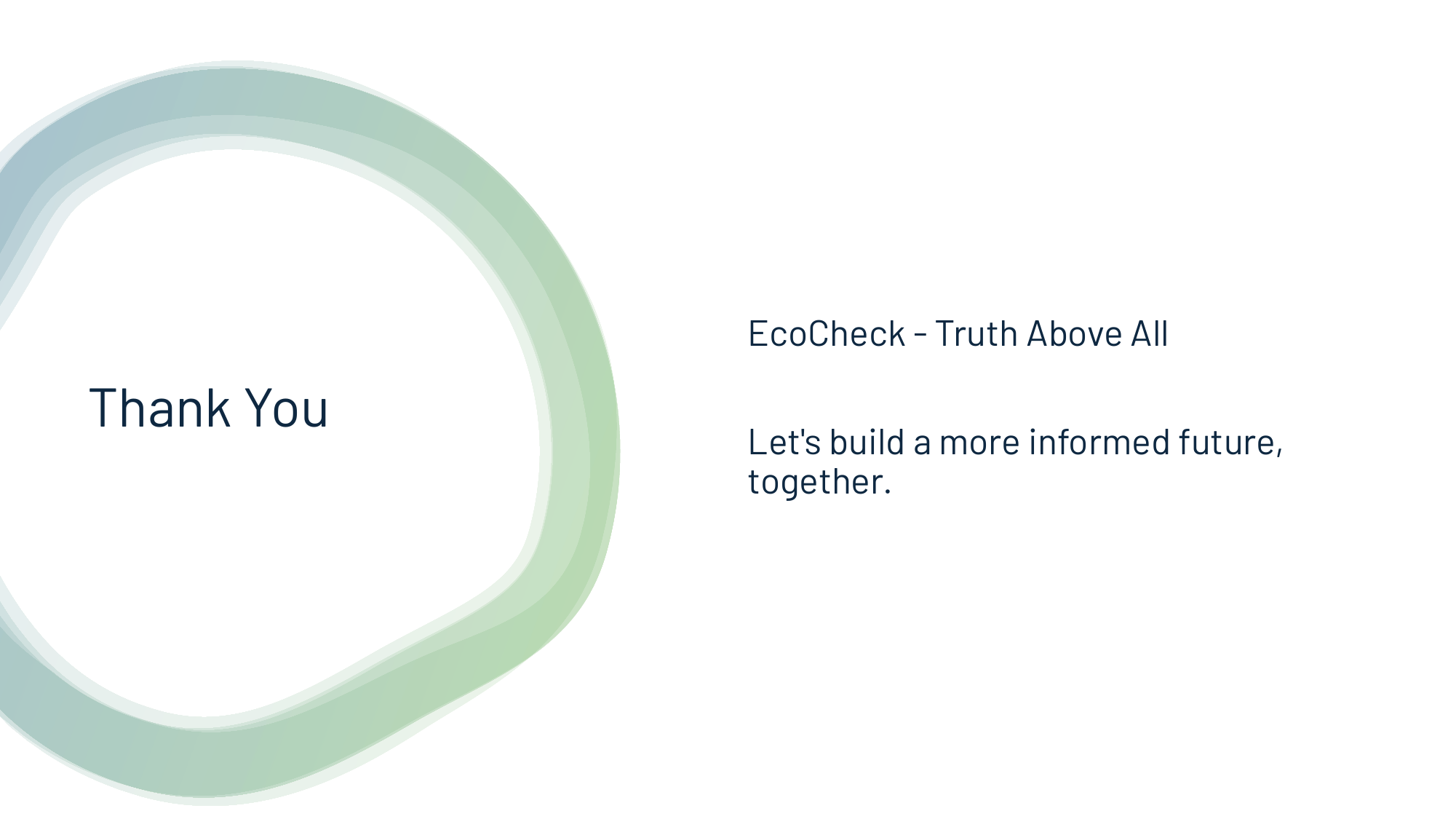

EcoCheck - Truth Above All

Let's build a more informed future, together.
# Thank You